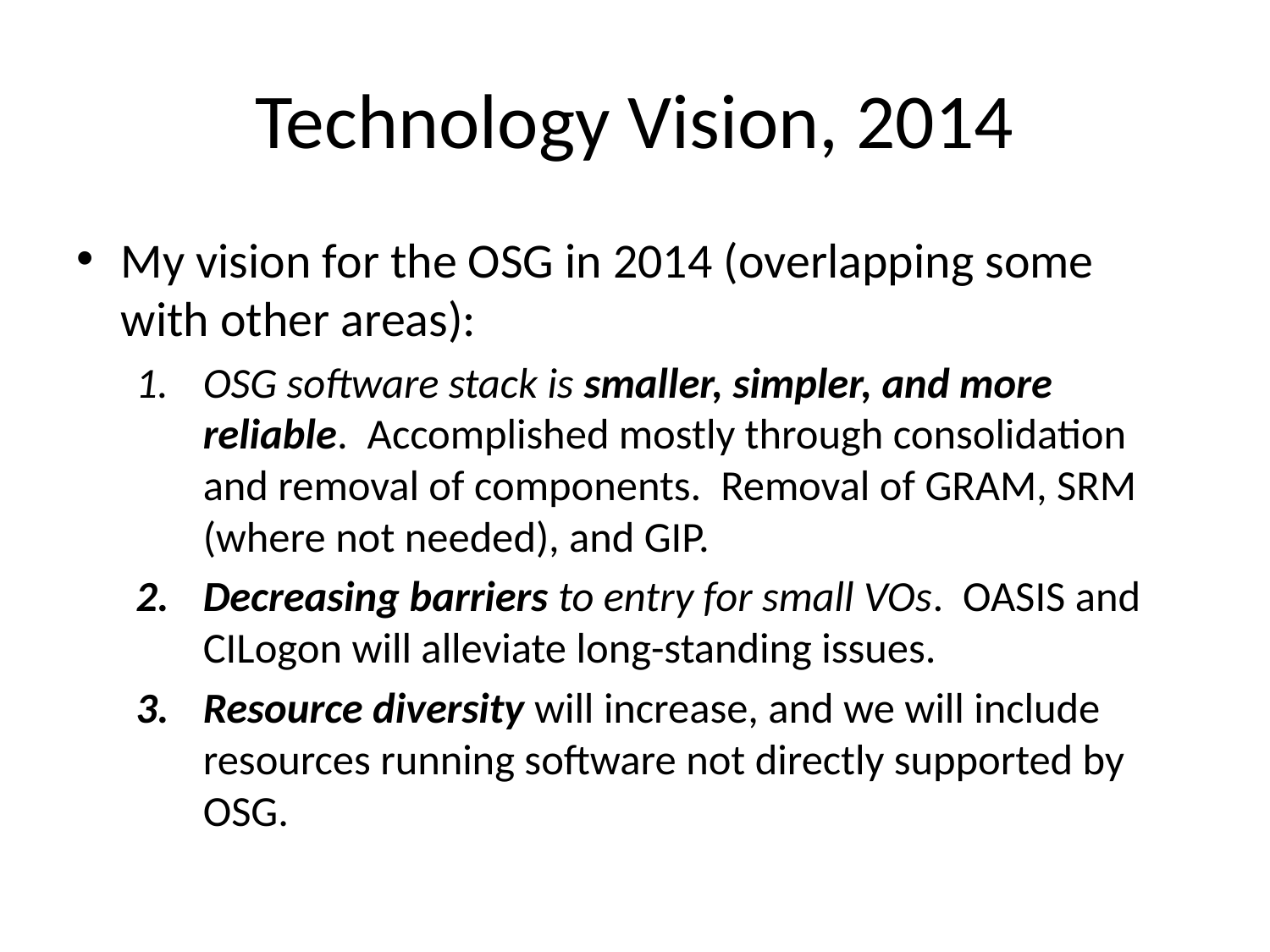

# Technology Vision, 2014
My vision for the OSG in 2014 (overlapping some with other areas):
OSG software stack is smaller, simpler, and more reliable.  Accomplished mostly through consolidation and removal of components.  Removal of GRAM, SRM (where not needed), and GIP.
Decreasing barriers to entry for small VOs.  OASIS and CILogon will alleviate long-standing issues.
Resource diversity will increase, and we will include resources running software not directly supported by OSG.